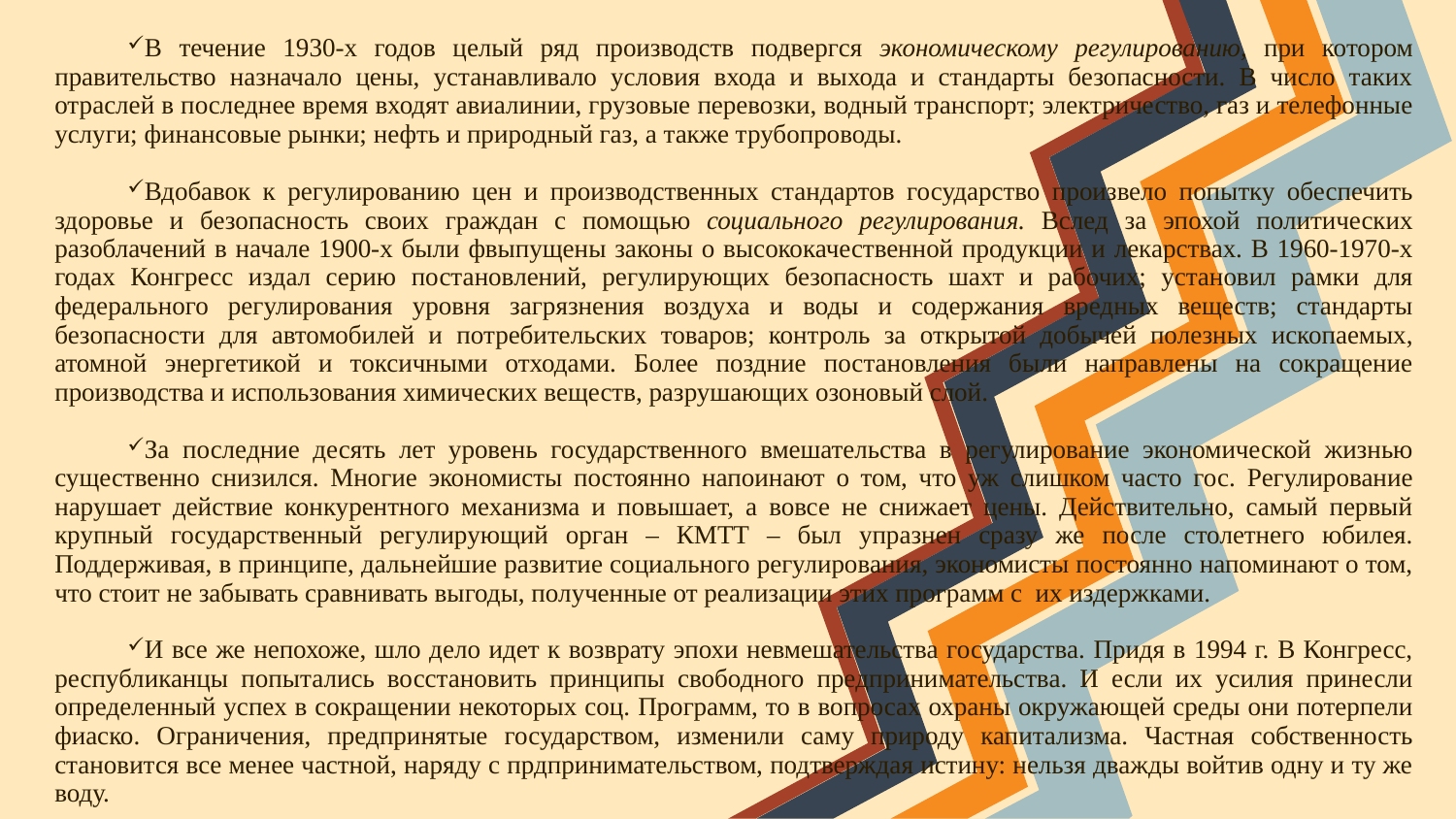

В течение 1930-х годов целый ряд производств подвергся экономическому регулированию, при котором правительство назначало цены, устанавливало условия входа и выхода и стандарты безопасности. В число таких отраслей в последнее время входят авиалинии, грузовые перевозки, водный транспорт; электричество, газ и телефонные услуги; финансовые рынки; нефть и природный газ, а также трубопроводы.

Вдобавок к регулированию цен и производственных стандартов государство произвело попытку обеспечить здоровье и безопасность своих граждан с помощью социального регулирования. Вслед за эпохой политических разоблачений в начале 1900-х были фвыпущены законы о высококачественной продукции и лекарствах. В 1960-1970-х годах Конгресс издал серию постановлений, регулирующих безопасность шахт и рабочих; установил рамки для федерального регулирования уровня загрязнения воздуха и воды и содержания вредных веществ; стандарты безопасности для автомобилей и потребительских товаров; контроль за открытой добычей полезных ископаемых, атомной энергетикой и токсичными отходами. Более поздние постановления были направлены на сокращение производства и использования химических веществ, разрушающих озоновый слой.

За последние десять лет уровень государственного вмешательства в регулирование экономической жизнью существенно снизился. Многие экономисты постоянно напоинают о том, что уж слишком часто гос. Регулирование нарушает действие конкурентного механизма и повышает, а вовсе не снижает цены. Действительно, самый первый крупный государственный регулирующий орган – КМТТ – был упразнен сразу же после столетнего юбилея. Поддерживая, в принципе, дальнейшие развитие социального регулирования, экономисты постоянно напоминают о том, что стоит не забывать сравнивать выгоды, полученные от реализации этих программ с  их издержками.

И все же непохоже, шло дело идет к возврату эпохи невмешательства государства. Придя в 1994 г. В Конгресс, республиканцы попытались восстановить принципы свободного предпринимательства. И если их усилия принесли определенный успех в сокращении некоторых соц. Программ, то в вопросах охраны окружающей среды они потерпели фиаско. Ограничения, предпринятые государством, изменили саму природу капитализма. Частная собственность становится все менее частной, наряду с прдпринимательством, подтверждая истину: нельзя дважды войтив одну и ту же воду.